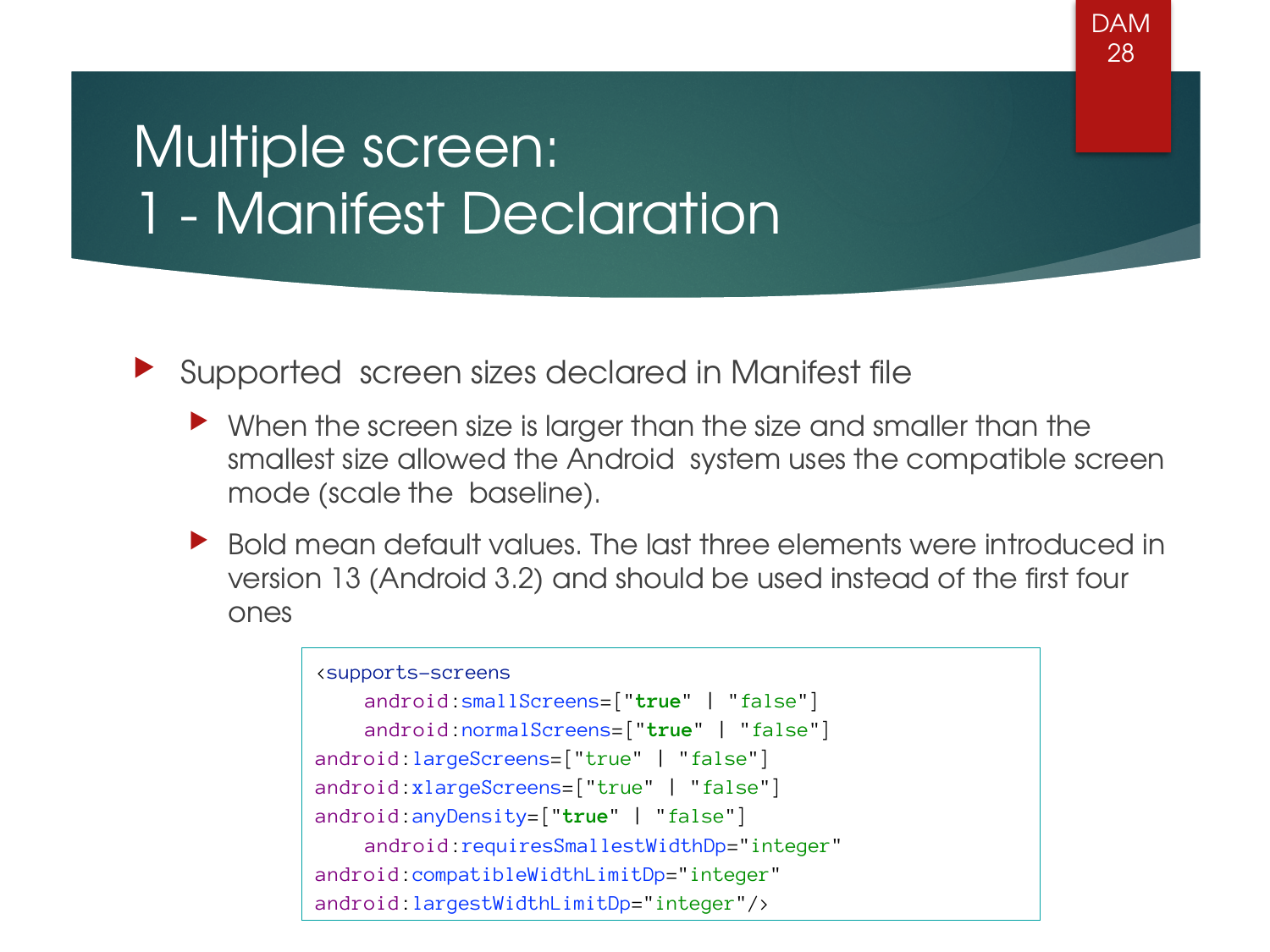

DAM
28
# Multiple screen: 1 - Manifest Declaration
Supported  screen sizes declared in Manifest file
When the screen size is larger than the size and smaller than the smallest size allowed the Android  system uses the compatible screen mode (scale the  baseline).
Bold mean default values. The last three elements were introduced in version 13 (Android 3.2) and should be used instead of the first four ones

<supports-screens
	android:smallScreens=["true" | "false"]
	android:normalScreens=["true" | "false"]  	android:largeScreens=["true" | "false"]  	android:xlargeScreens=["true" | "false"]  	android:anyDensity=["true" | "false"]
	android:requiresSmallestWidthDp="integer"  	android:compatibleWidthLimitDp="integer"  	android:largestWidthLimitDp="integer"/>